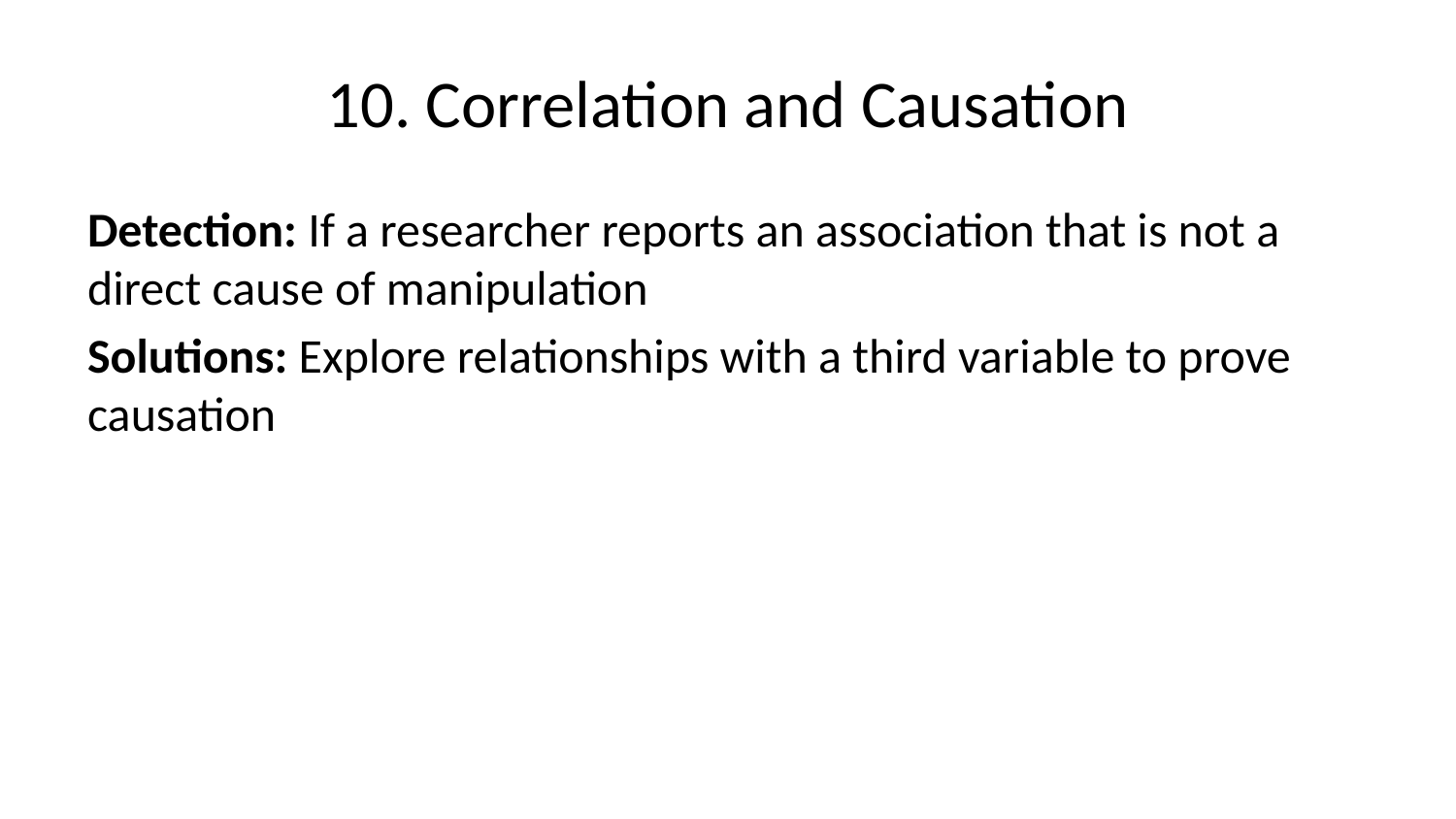

# 10. Correlation and Causation
Detection: If a researcher reports an association that is not a direct cause of manipulation
Solutions: Explore relationships with a third variable to prove causation